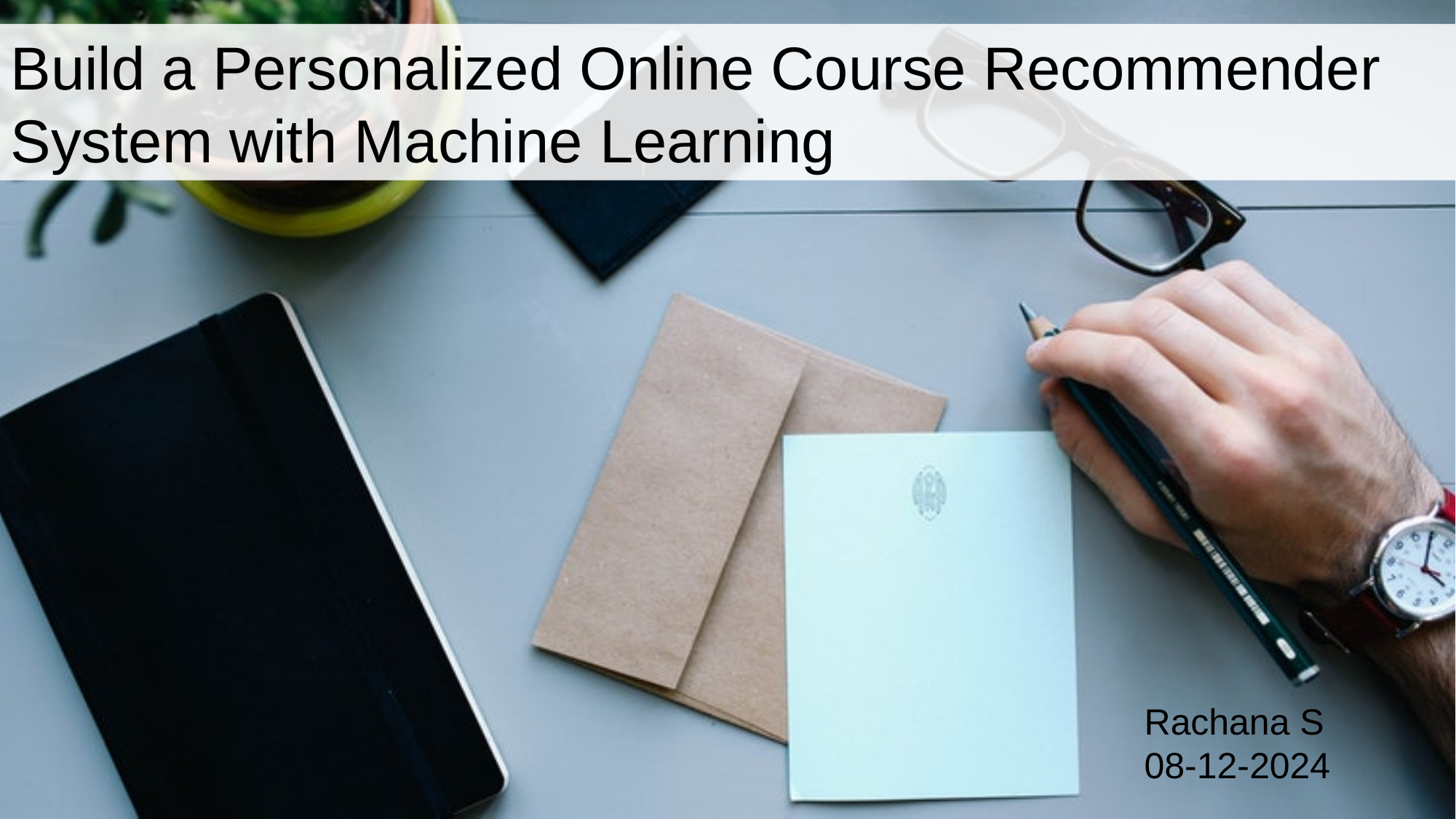

Build a Personalized Online Course Recommender System with Machine Learning
Rachana S
08-12-2024